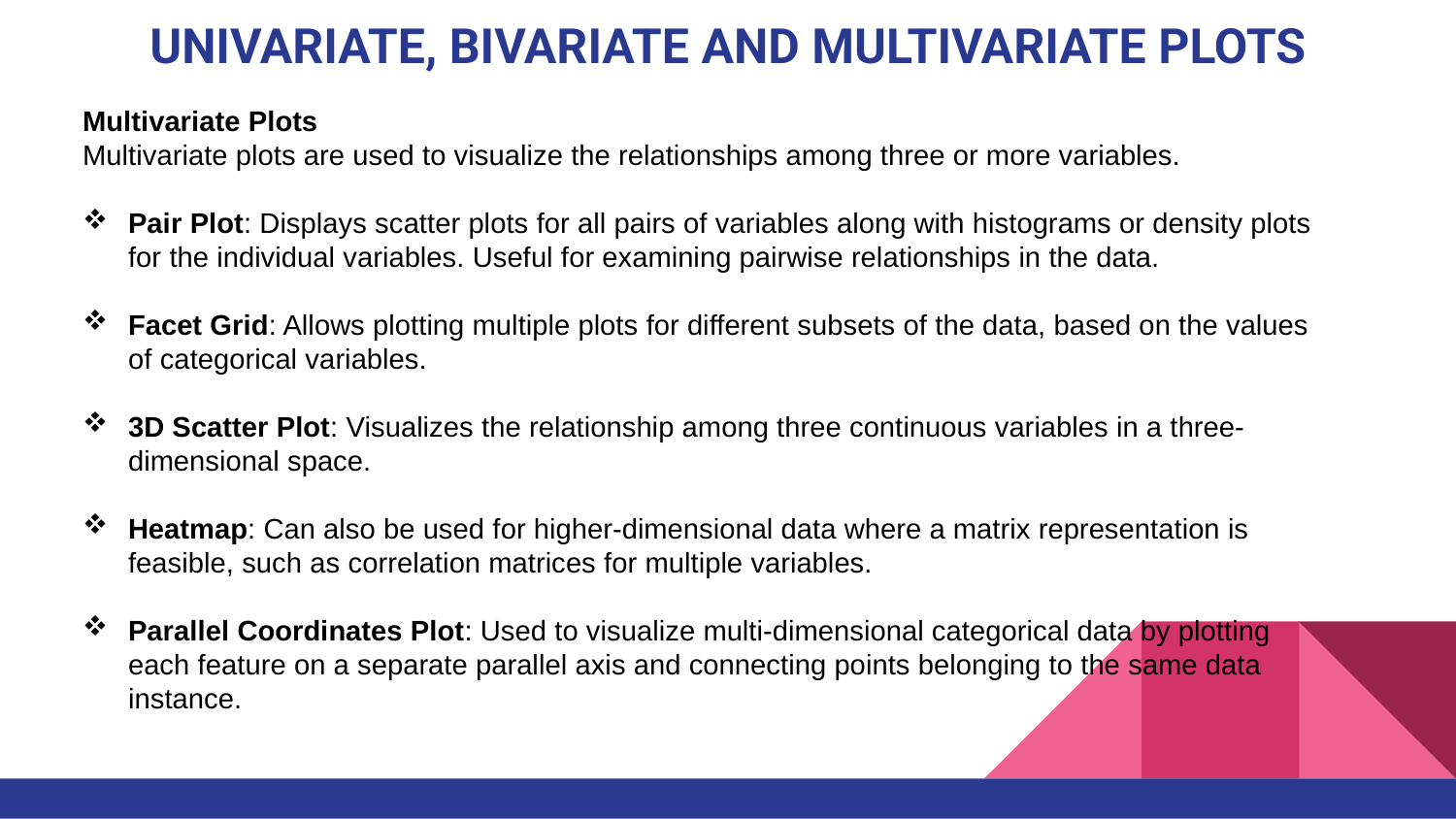

# UNIVARIATE, BIVARIATE AND MULTIVARIATE PLOTS
Multivariate Plots
Multivariate plots are used to visualize the relationships among three or more variables.

Pair Plot: Displays scatter plots for all pairs of variables along with histograms or density plots for the individual variables. Useful for examining pairwise relationships in the data.

Facet Grid: Allows plotting multiple plots for different subsets of the data, based on the values of categorical variables.

3D Scatter Plot: Visualizes the relationship among three continuous variables in a three-dimensional space.

Heatmap: Can also be used for higher-dimensional data where a matrix representation is feasible, such as correlation matrices for multiple variables.

Parallel Coordinates Plot: Used to visualize multi-dimensional categorical data by plotting each feature on a separate parallel axis and connecting points belonging to the same data instance.